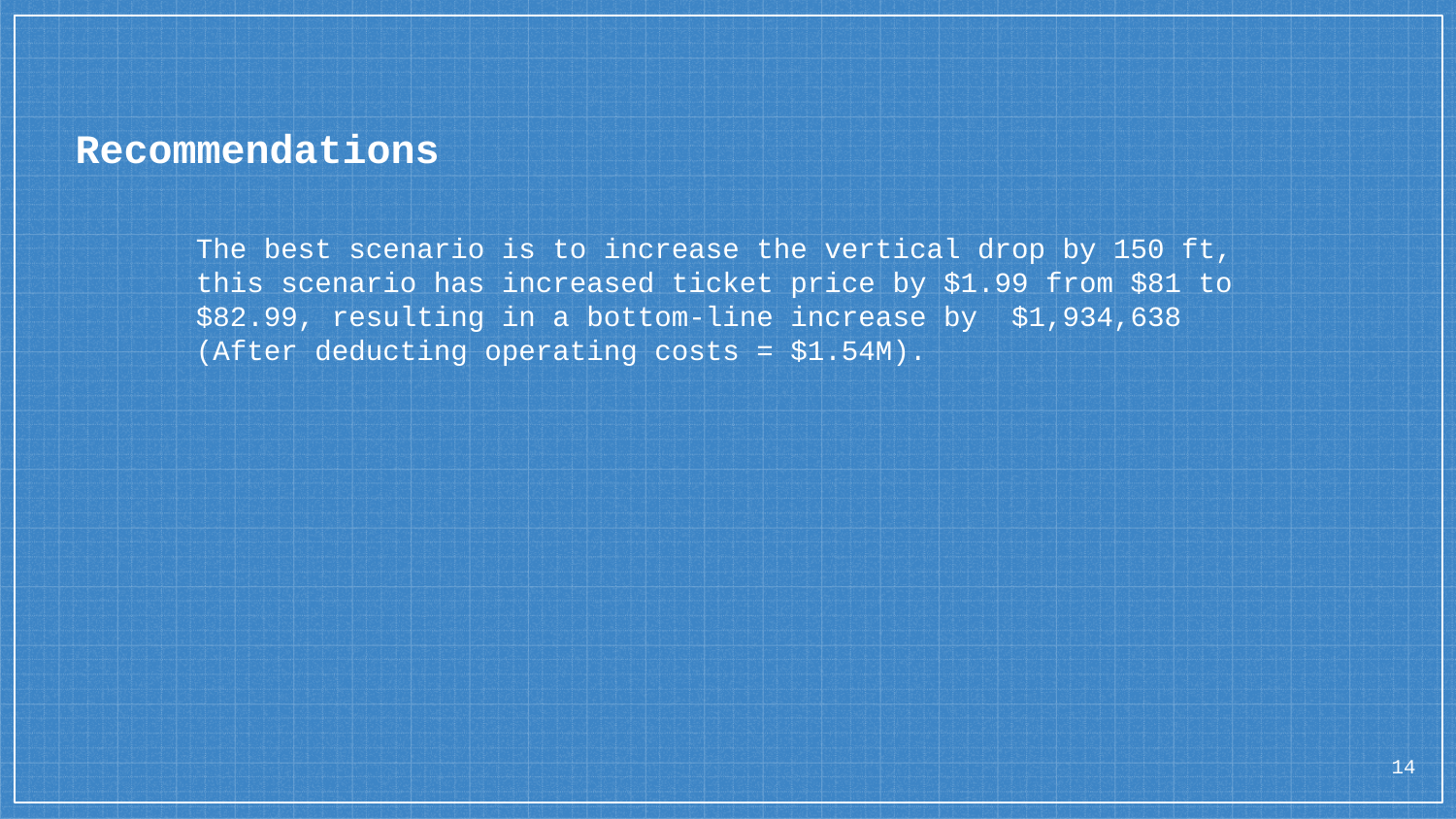

# Recommendations
The best scenario is to increase the vertical drop by 150 ft, this scenario has increased ticket price by $1.99 from $81 to $82.99, resulting in a bottom-line increase by  $1,934,638  (After deducting operating costs = $1.54M).

14